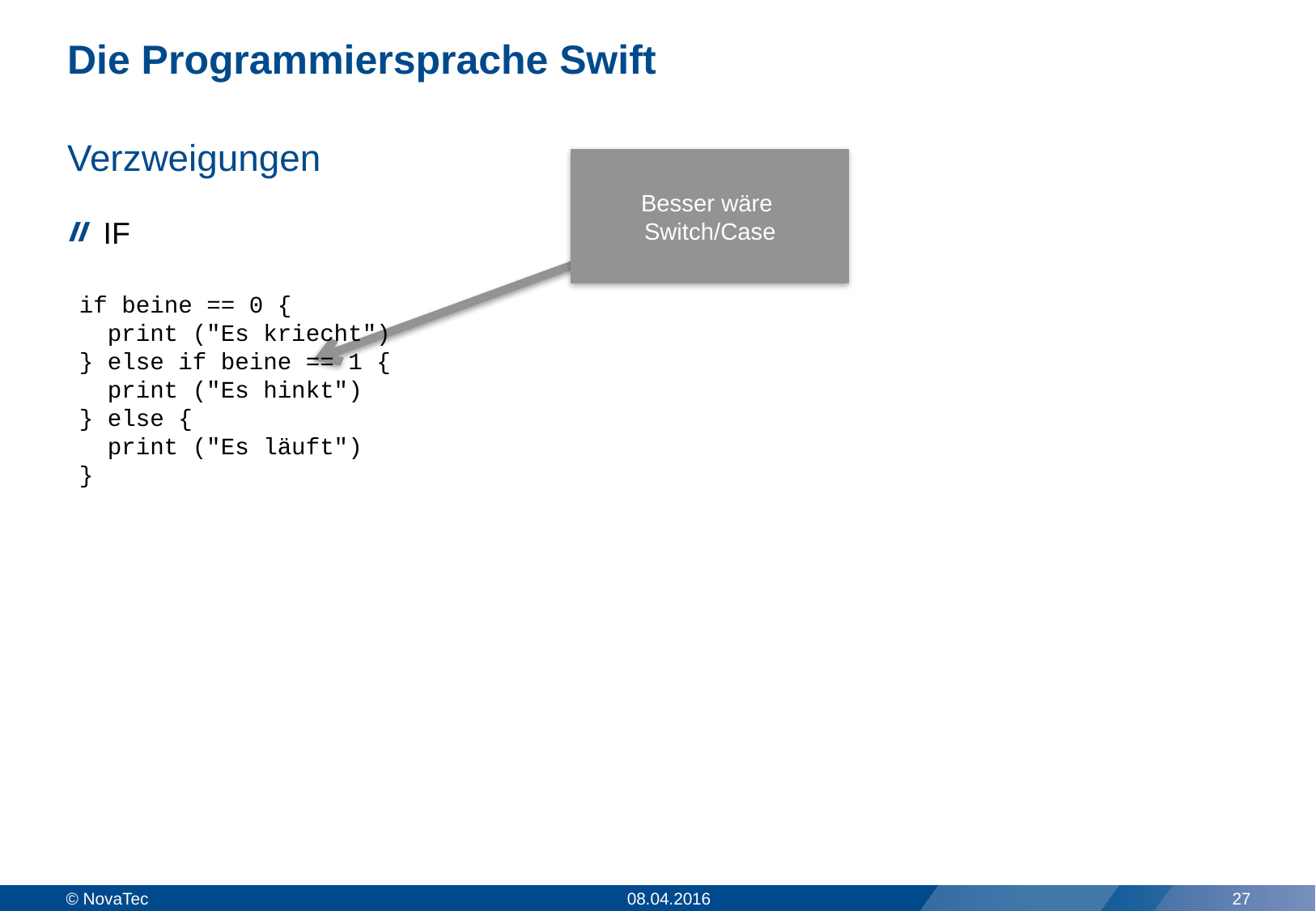

# Die Programmiersprache Swift
Verzweigungen
Besser wäre
Switch/Case
IF
if beine == 0 {
  print ("Es kriecht")
} else if beine == 1 {
  print ("Es hinkt")
} else {
  print ("Es läuft")
}